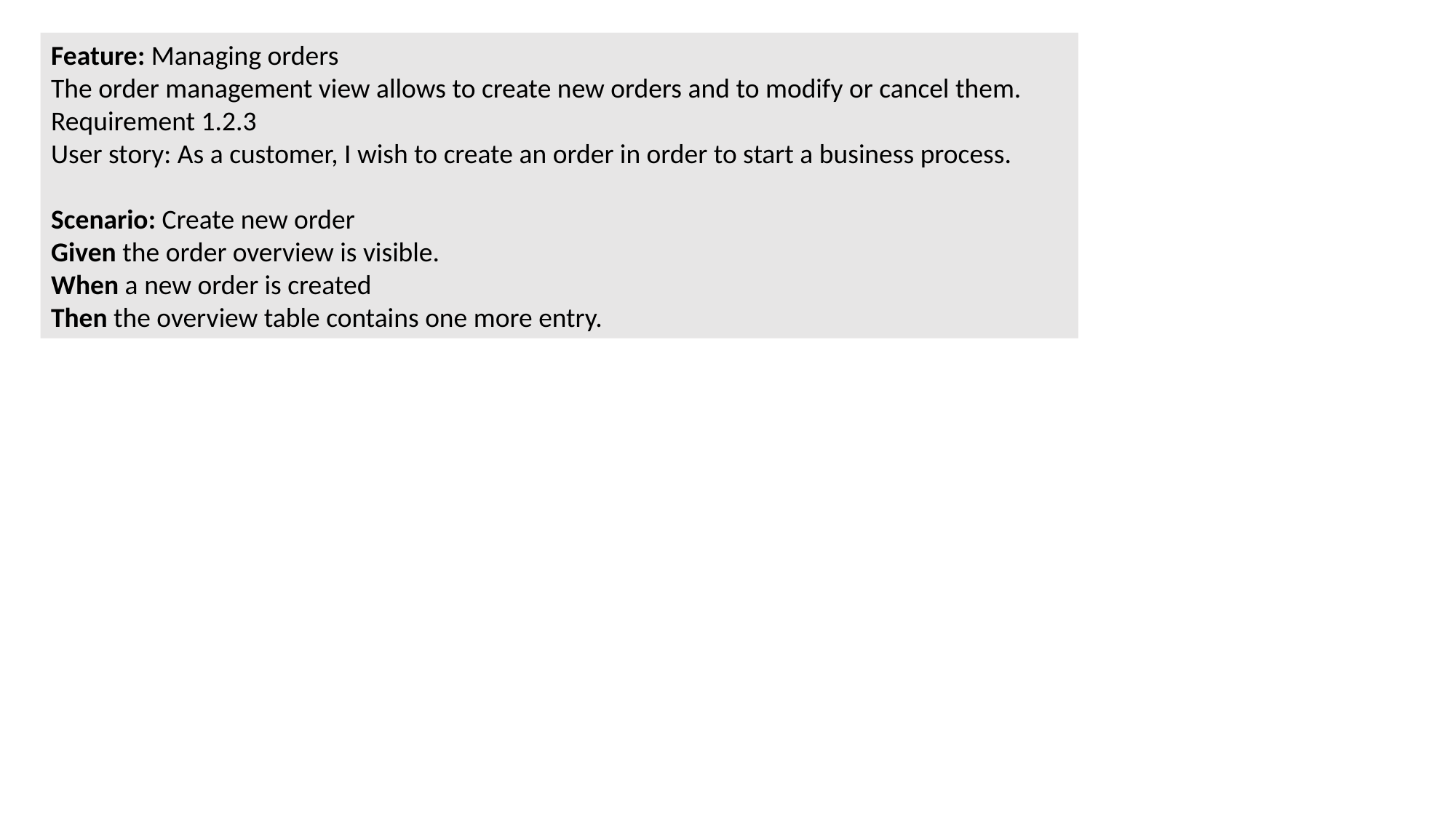

Feature: Managing orders
The order management view allows to create new orders and to modify or cancel them.
Requirement 1.2.3
User story: As a customer, I wish to create an order in order to start a business process.

Scenario: Create new order
Given the order overview is visible.
When a new order is created
Then the overview table contains one more entry.